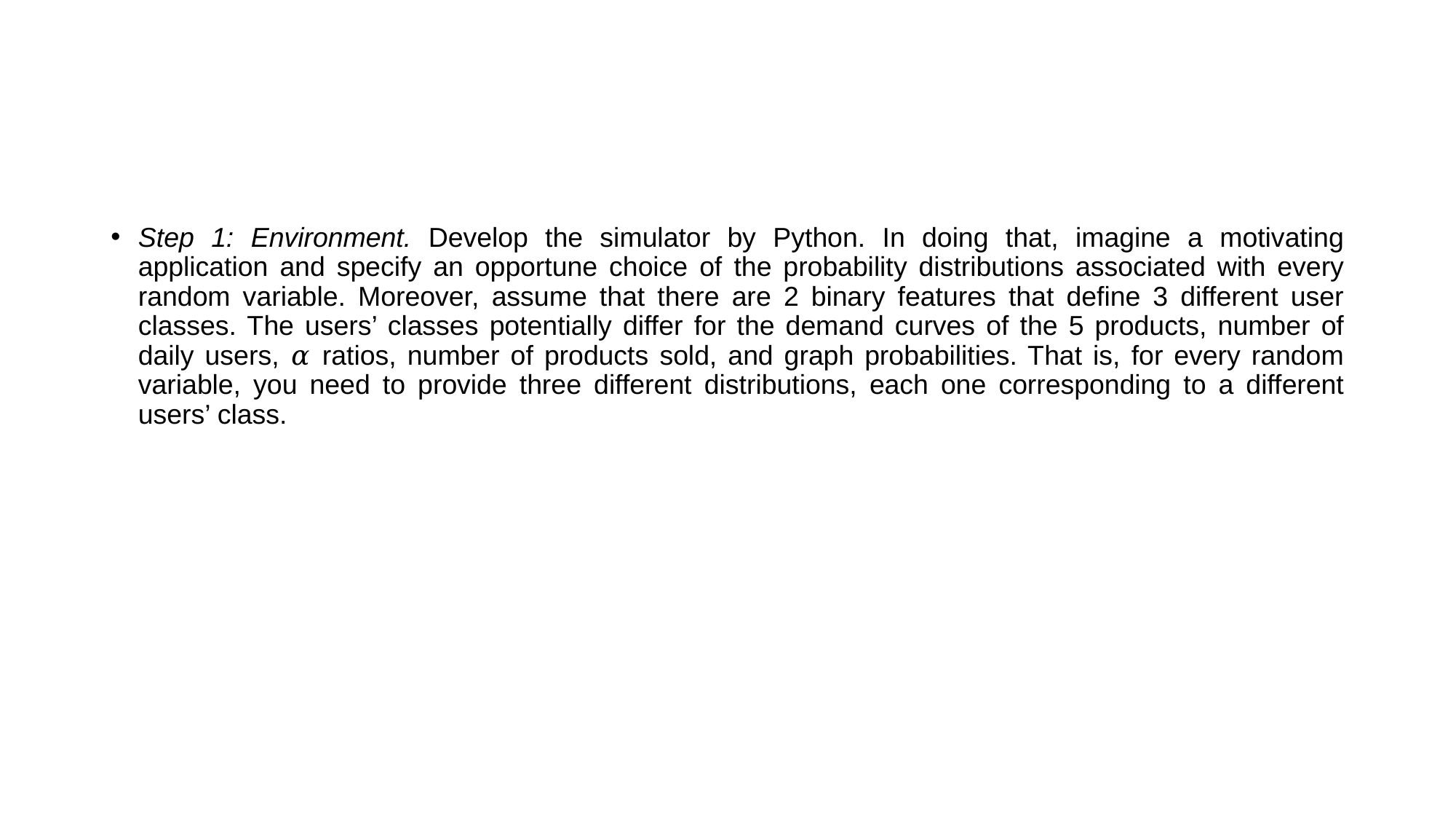

#
Step 1: Environment. Develop the simulator by Python. In doing that, imagine a motivating application and specify an opportune choice of the probability distributions associated with every random variable. Moreover, assume that there are 2 binary features that define 3 different user classes. The users’ classes potentially differ for the demand curves of the 5 products, number of daily users, 𝛼 ratios, number of products sold, and graph probabilities. That is, for every random variable, you need to provide three different distributions, each one corresponding to a different users’ class.